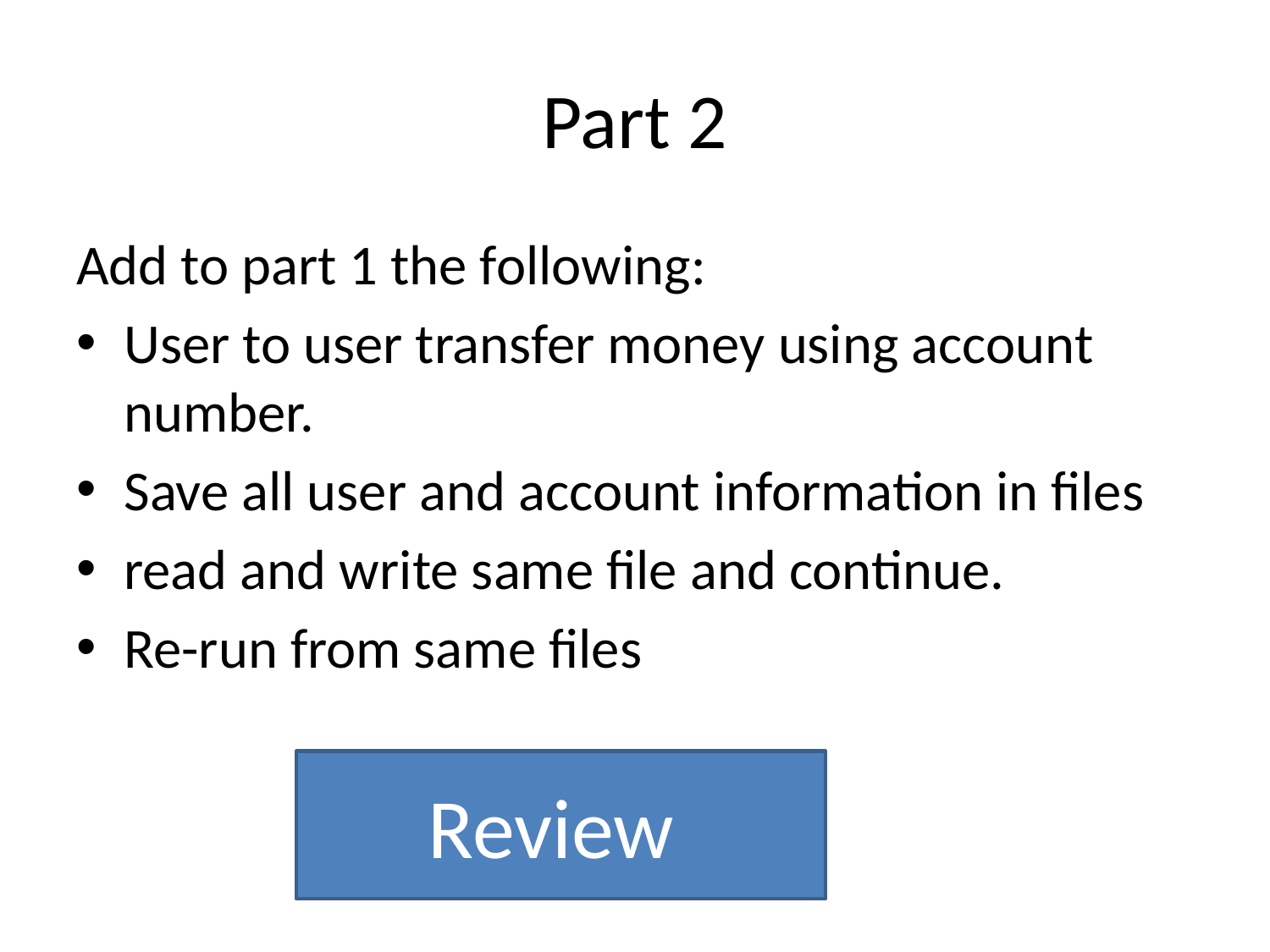

# Part 2
Add to part 1 the following:
User to user transfer money using account number.
Save all user and account information in files
read and write same file and continue.
Re-run from same files

Review